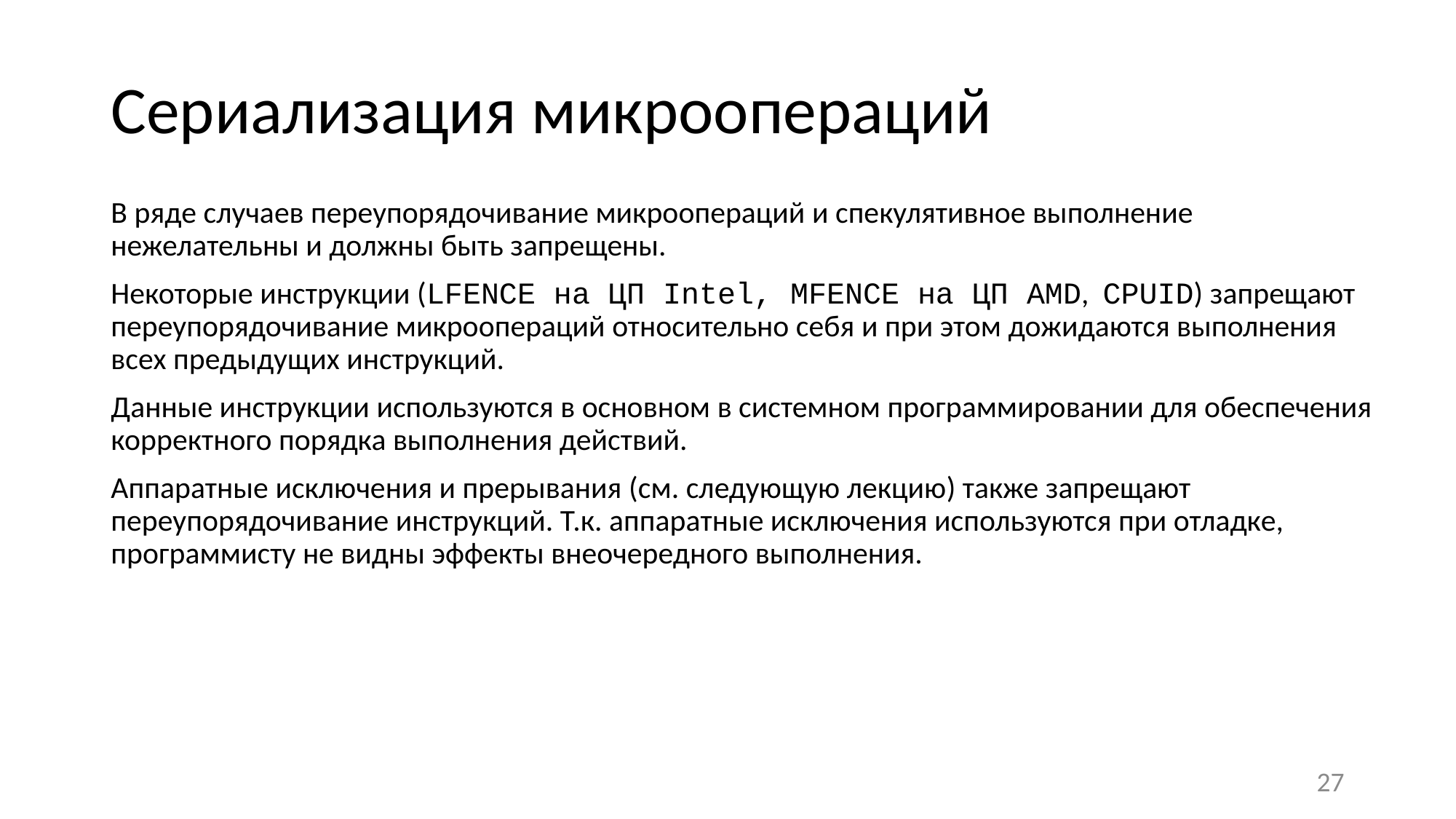

# Сериализация микроопераций
В ряде случаев переупорядочивание микроопераций и спекулятивное выполнение нежелательны и должны быть запрещены.
Некоторые инструкции (LFENCE на ЦП Intel, MFENCE на ЦП AMD,  CPUID) запрещают переупорядочивание микроопераций относительно себя и при этом дожидаются выполнения всех предыдущих инструкций.
Данные инструкции используются в основном в системном программировании для обеспечения корректного порядка выполнения действий.
Аппаратные исключения и прерывания (см. следующую лекцию) также запрещают переупорядочивание инструкций. Т.к. аппаратные исключения используются при отладке, программисту не видны эффекты внеочередного выполнения.
27